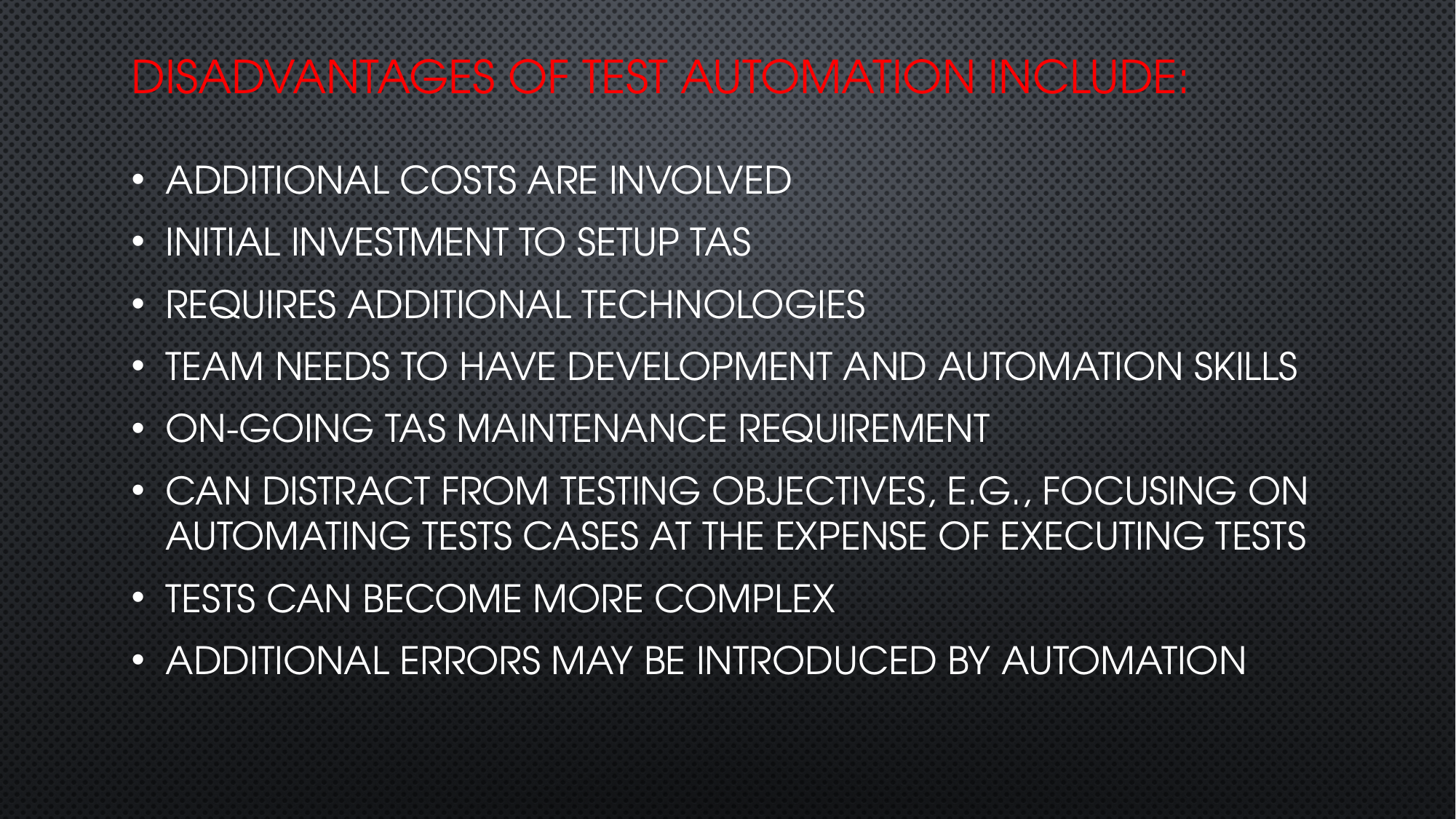

# Disadvantages of test automation include:
Additional costs are involved
Initial investment to setup TAS
Requires additional technologies
Team needs to have development and automation skills
On-going TAS maintenance requirement
Can distract from testing objectives, e.g., focusing on automating tests cases at the expense of executing tests
Tests can become more complex
Additional errors may be introduced by automation